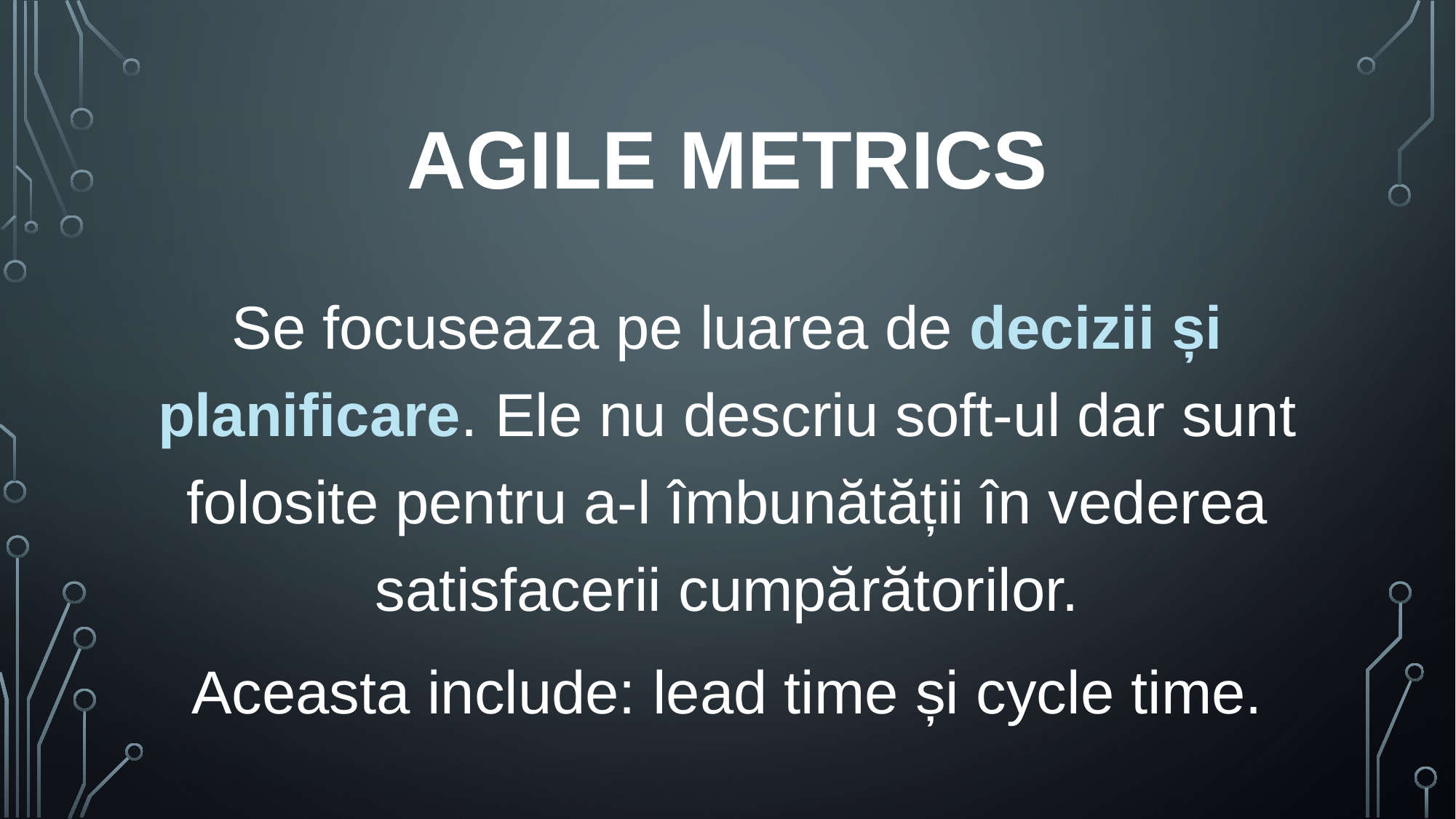

# Agile Metrics
Se focuseaza pe luarea de decizii și planificare. Ele nu descriu soft-ul dar sunt folosite pentru a-l îmbunătății în vederea satisfacerii cumpărătorilor.
Aceasta include: lead time și cycle time.